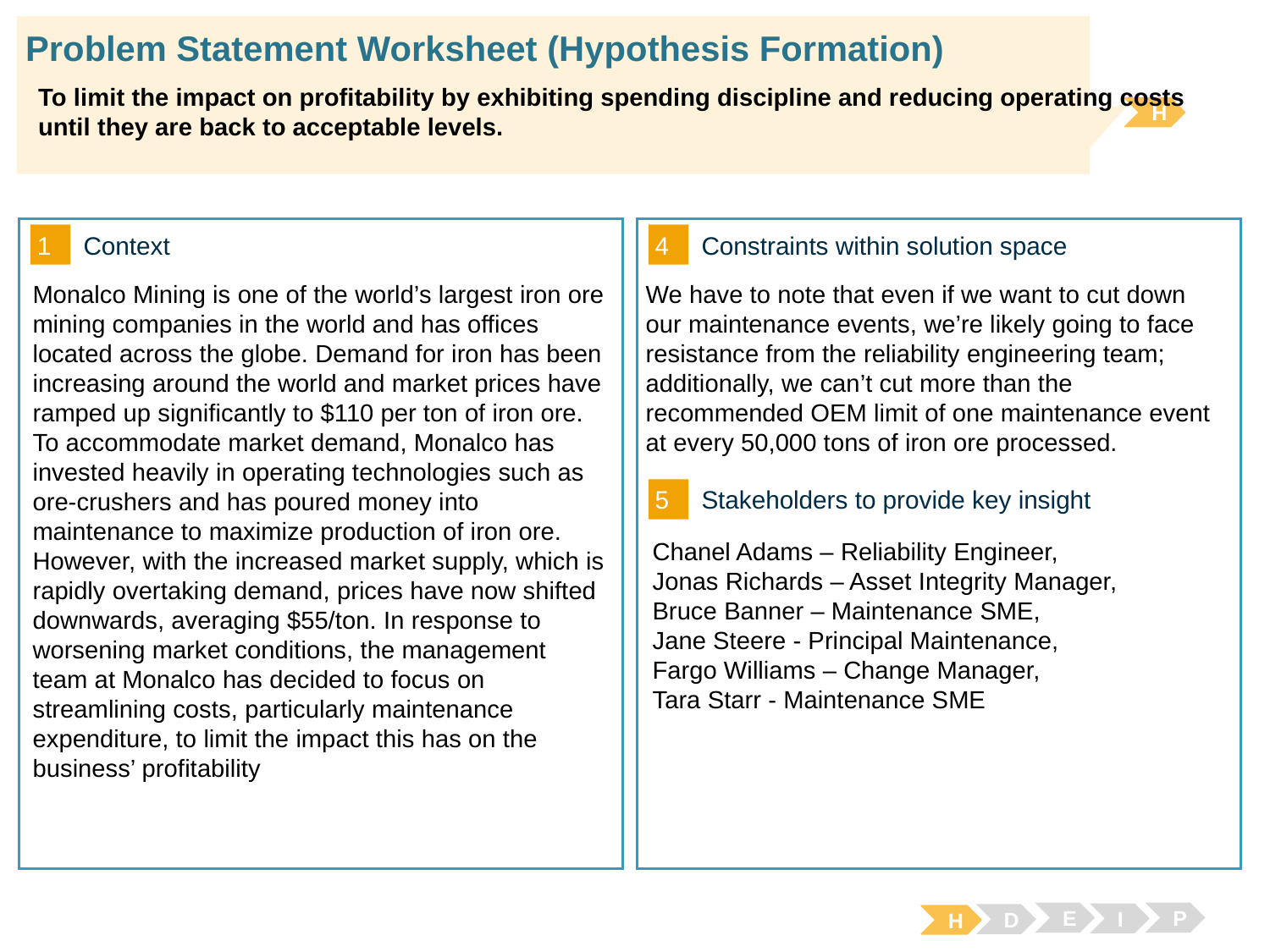

# Problem Statement Worksheet (Hypothesis Formation)
To limit the impact on profitability by exhibiting spending discipline and reducing operating costs until they are back to acceptable levels.
H

1
4
Context
Constraints within solution space
We have to note that even if we want to cut down our maintenance events, we’re likely going to face resistance from the reliability engineering team; additionally, we can’t cut more than the recommended OEM limit of one maintenance event at every 50,000 tons of iron ore processed.
Monalco Mining is one of the world’s largest iron ore mining companies in the world and has offices located across the globe. Demand for iron has been increasing around the world and market prices have ramped up significantly to $110 per ton of iron ore. To accommodate market demand, Monalco has invested heavily in operating technologies such as ore-crushers and has poured money into maintenance to maximize production of iron ore. However, with the increased market supply, which is rapidly overtaking demand, prices have now shifted downwards, averaging $55/ton. In response to worsening market conditions, the management team at Monalco has decided to focus on streamlining costs, particularly maintenance expenditure, to limit the impact this has on the business’ profitability
5
Stakeholders to provide key insight
Chanel Adams – Reliability Engineer,
Jonas Richards – Asset Integrity Manager,
Bruce Banner – Maintenance SME,
Jane Steere - Principal Maintenance,
Fargo Williams – Change Manager,
Tara Starr - Maintenance SME
E
P
I
D
H